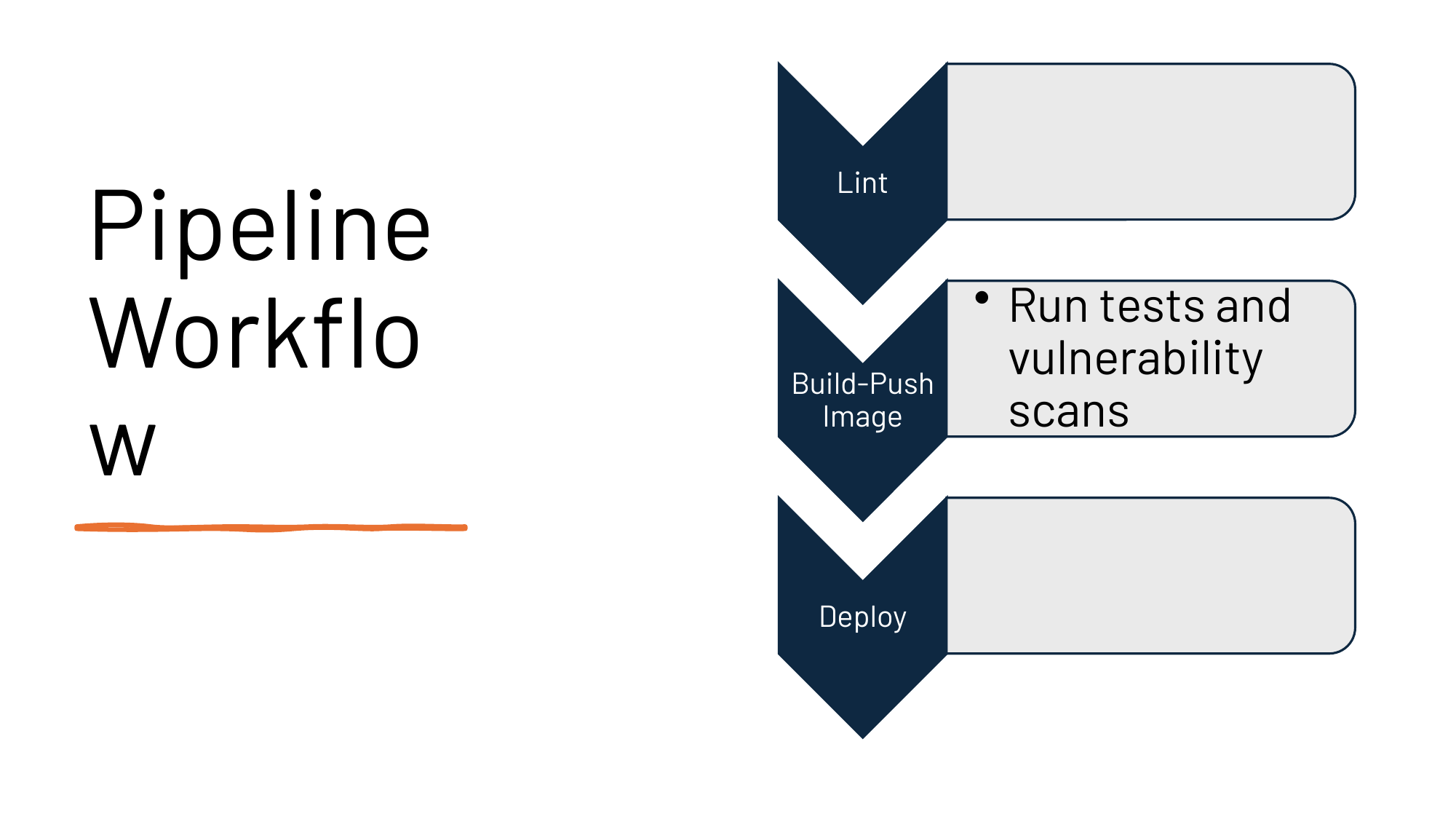

Lint
Build-Push Image
Run tests and vulnerability scans
Deploy
# Pipeline Workflow